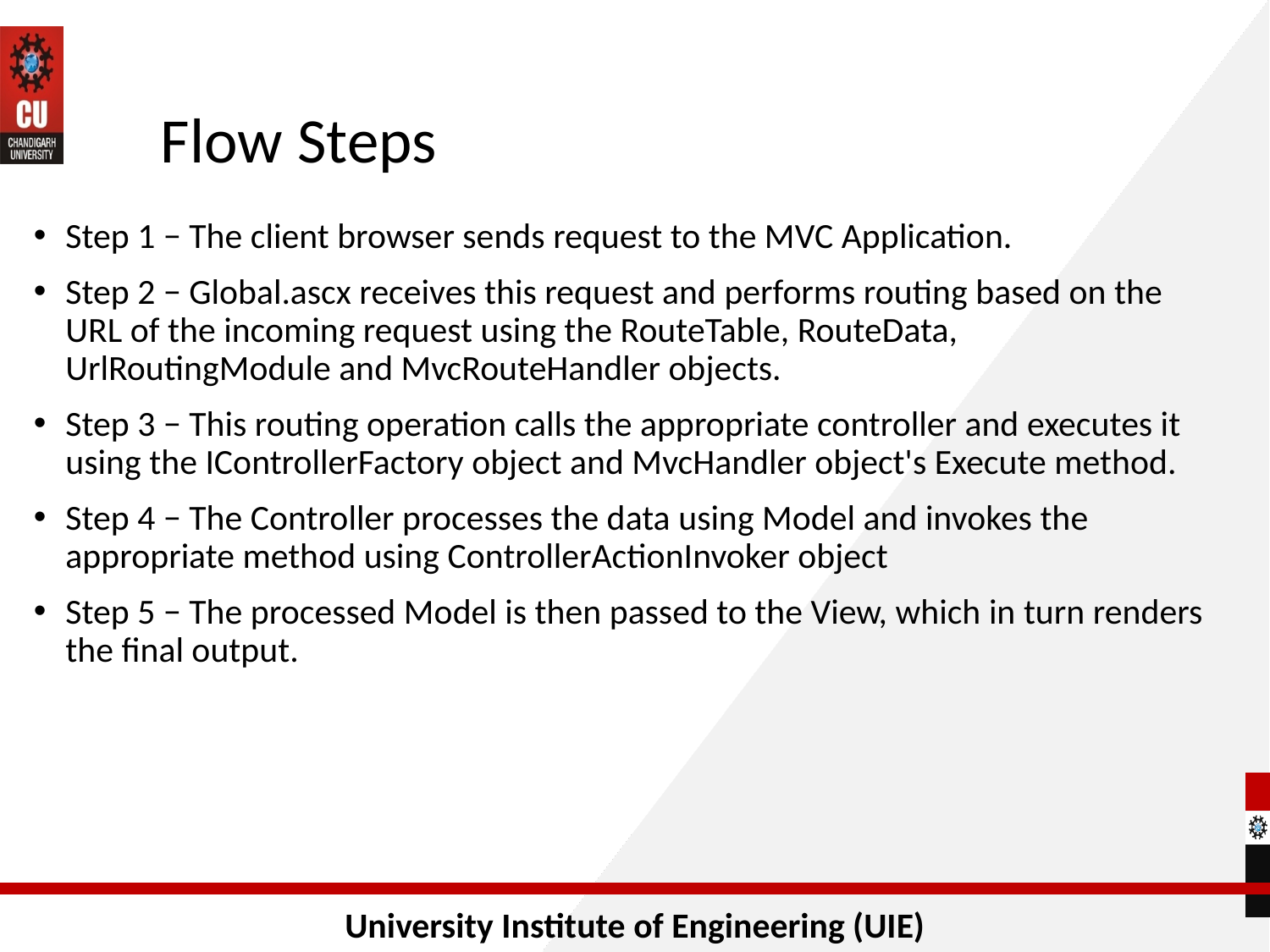

# Flow Steps
Step 1 − The client browser sends request to the MVC Application.
Step 2 − Global.ascx receives this request and performs routing based on the URL of the incoming request using the RouteTable, RouteData, UrlRoutingModule and MvcRouteHandler objects.
Step 3 − This routing operation calls the appropriate controller and executes it using the IControllerFactory object and MvcHandler object's Execute method.
Step 4 − The Controller processes the data using Model and invokes the appropriate method using ControllerActionInvoker object
Step 5 − The processed Model is then passed to the View, which in turn renders the final output.